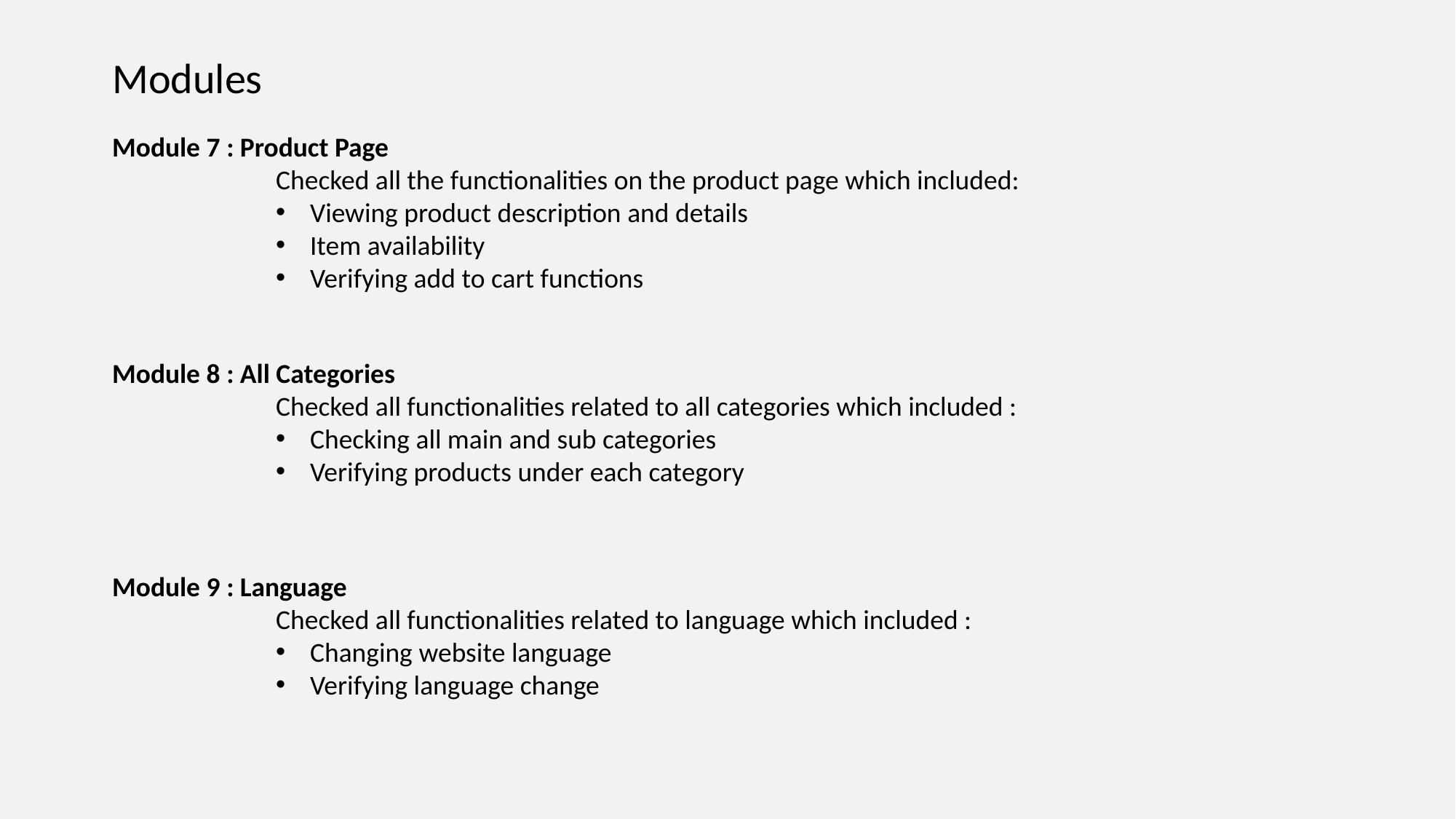

Modules
Module 7 : Product Page
Checked all the functionalities on the product page which included:
Viewing product description and details
Item availability
Verifying add to cart functions
Module 8 : All Categories
Checked all functionalities related to all categories which included :
Checking all main and sub categories
Verifying products under each category
Module 9 : Language
Checked all functionalities related to language which included :
Changing website language
Verifying language change